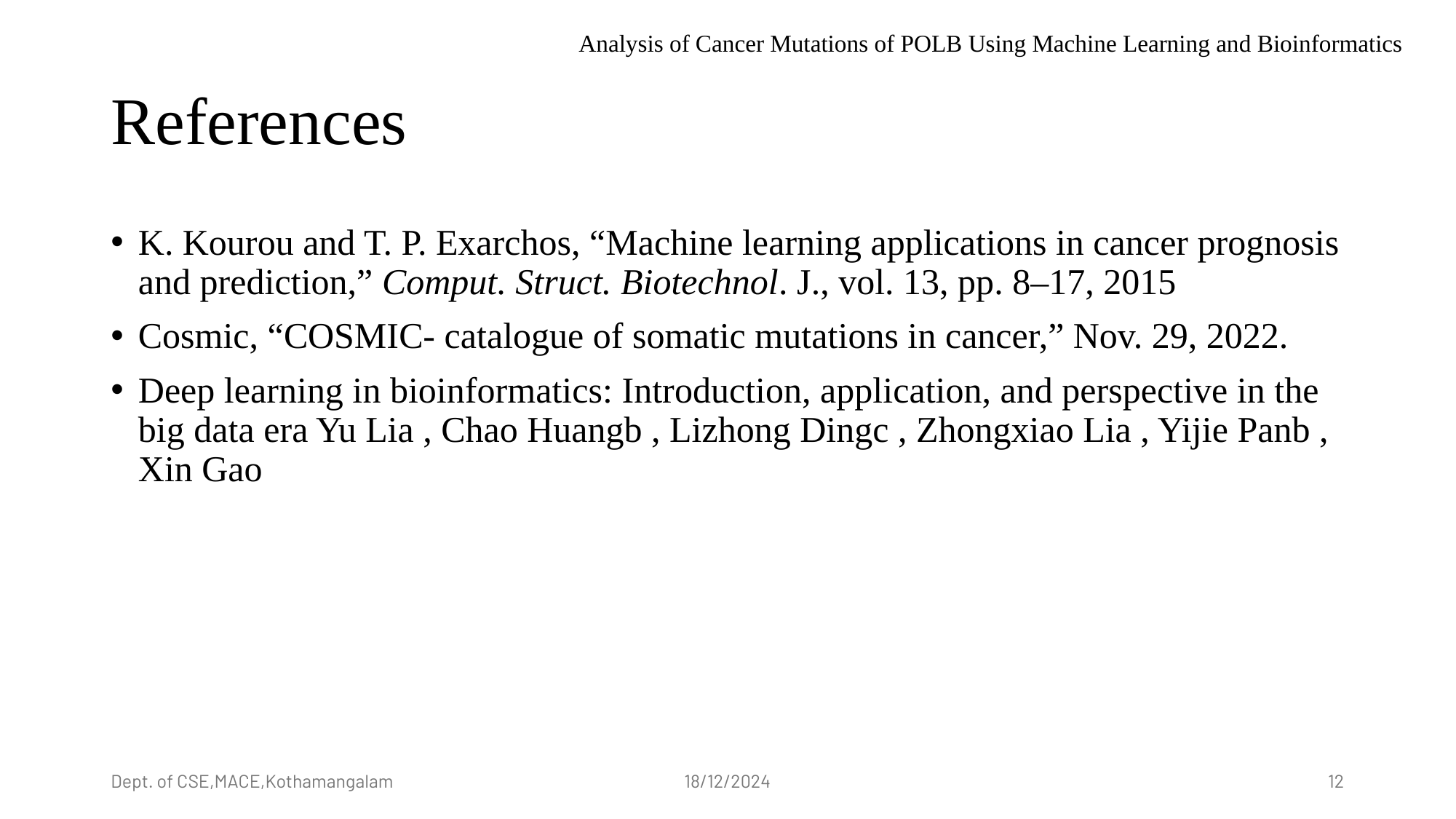

Analysis of Cancer Mutations of POLB Using Machine Learning and Bioinformatics
# References
K. Kourou and T. P. Exarchos, “Machine learning applications in cancer prognosis and prediction,” Comput. Struct. Biotechnol. J., vol. 13, pp. 8–17, 2015
Cosmic, “COSMIC- catalogue of somatic mutations in cancer,” Nov. 29, 2022.
Deep learning in bioinformatics: Introduction, application, and perspective in the big data era Yu Lia , Chao Huangb , Lizhong Dingc , Zhongxiao Lia , Yijie Panb , Xin Gao
Dept. of CSE,MACE,Kothamangalam
18/12/2024
12